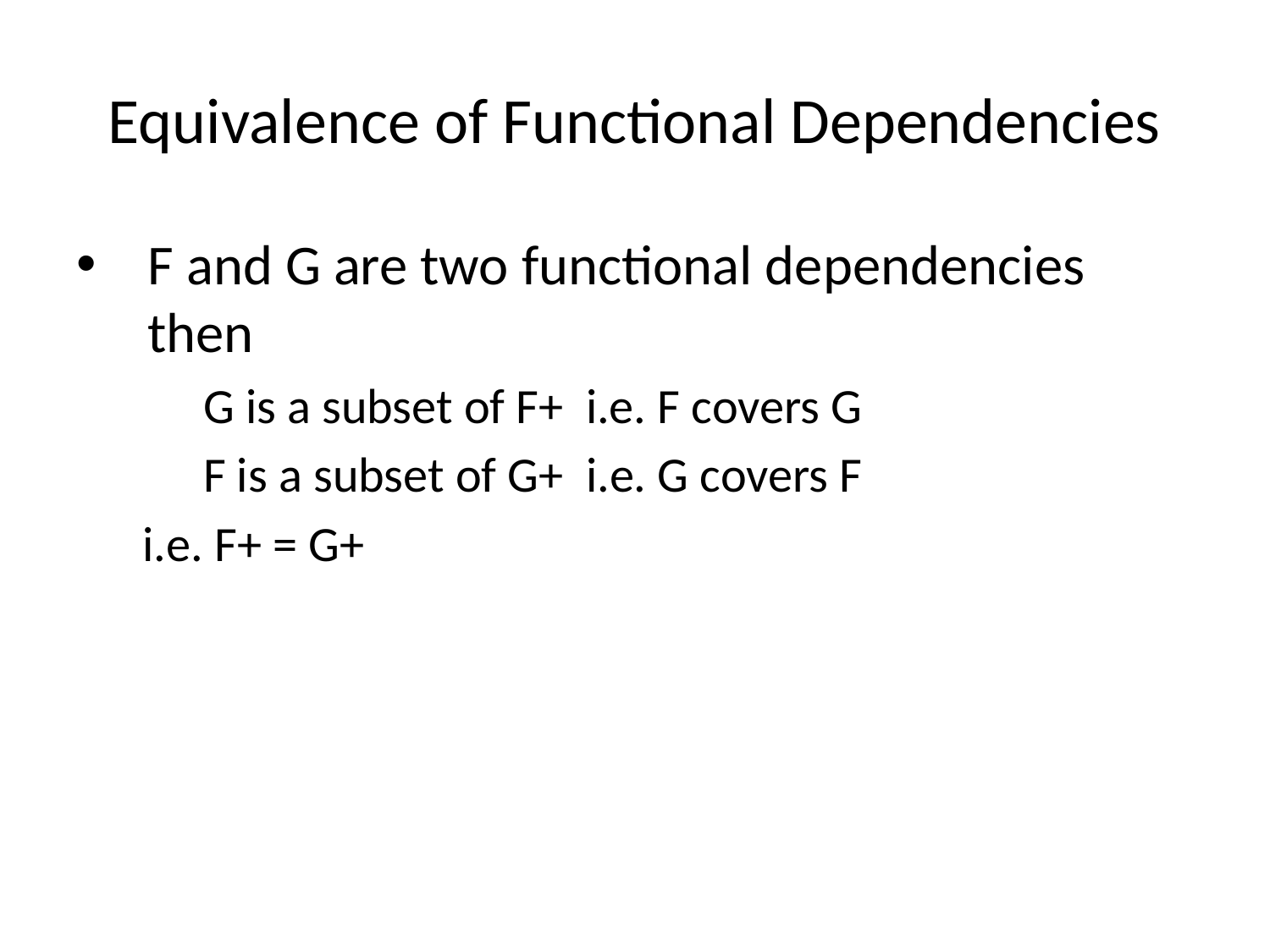

# Equivalence of Functional Dependencies
F and G are two functional dependencies then
	G is a subset of F+  i.e. F covers G
	F is a subset of G+  i.e. G covers F
 i.e. F+ = G+